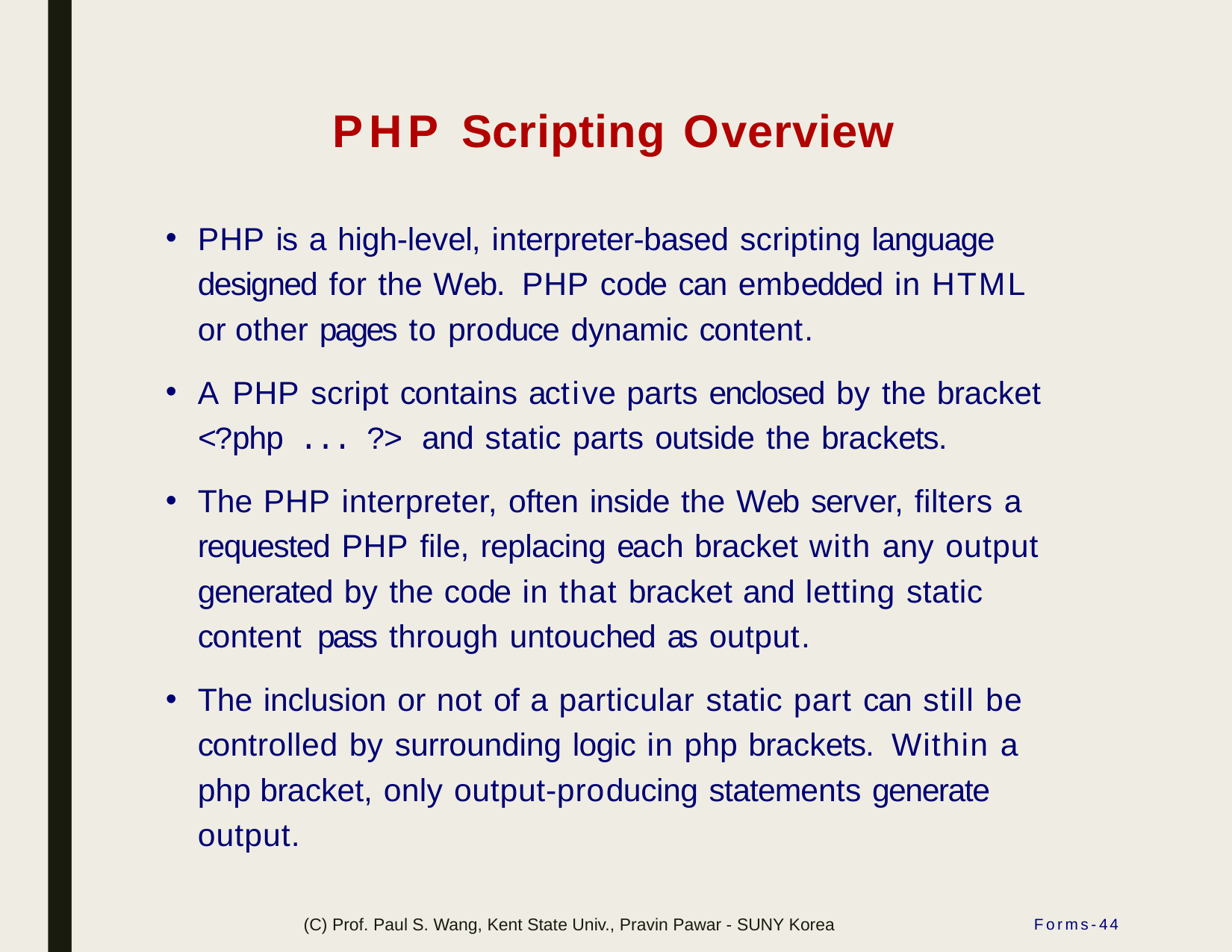

# PHP Scripting Overview
PHP is a high-level, interpreter-based scripting language designed for the Web.  PHP code can embedded in HTML or other pages to produce dynamic content.

A PHP script contains active parts enclosed by the bracket
<?php ... ?> and static parts outside the brackets.

The PHP interpreter, often inside the Web server, filters a requested PHP file, replacing each bracket with any output generated by the code in that bracket and letting static content pass through untouched as output.

The inclusion or not of a particular static part can still be controlled by surrounding logic in php brackets.  Within a php bracket, only output-producing statements generate output.
(C) Prof. Paul S. Wang, Kent State Univ., Pravin Pawar - SUNY Korea
Forms-44